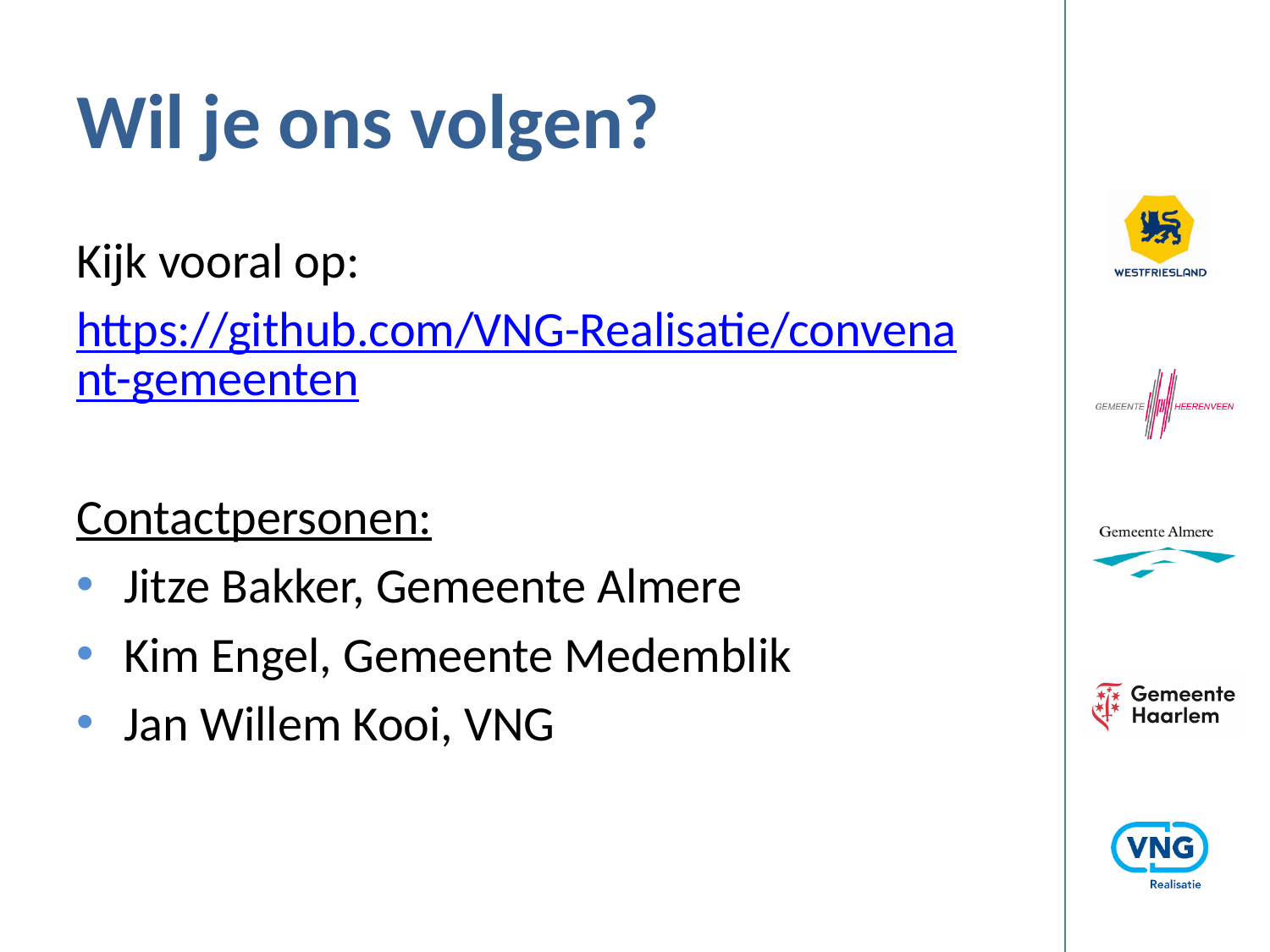

# Wil je ons volgen?
Kijk vooral op:
https://github.com/VNG-Realisatie/convenant-gemeenten

Contactpersonen:
Jitze Bakker, Gemeente Almere
Kim Engel, Gemeente Medemblik
Jan Willem Kooi, VNG